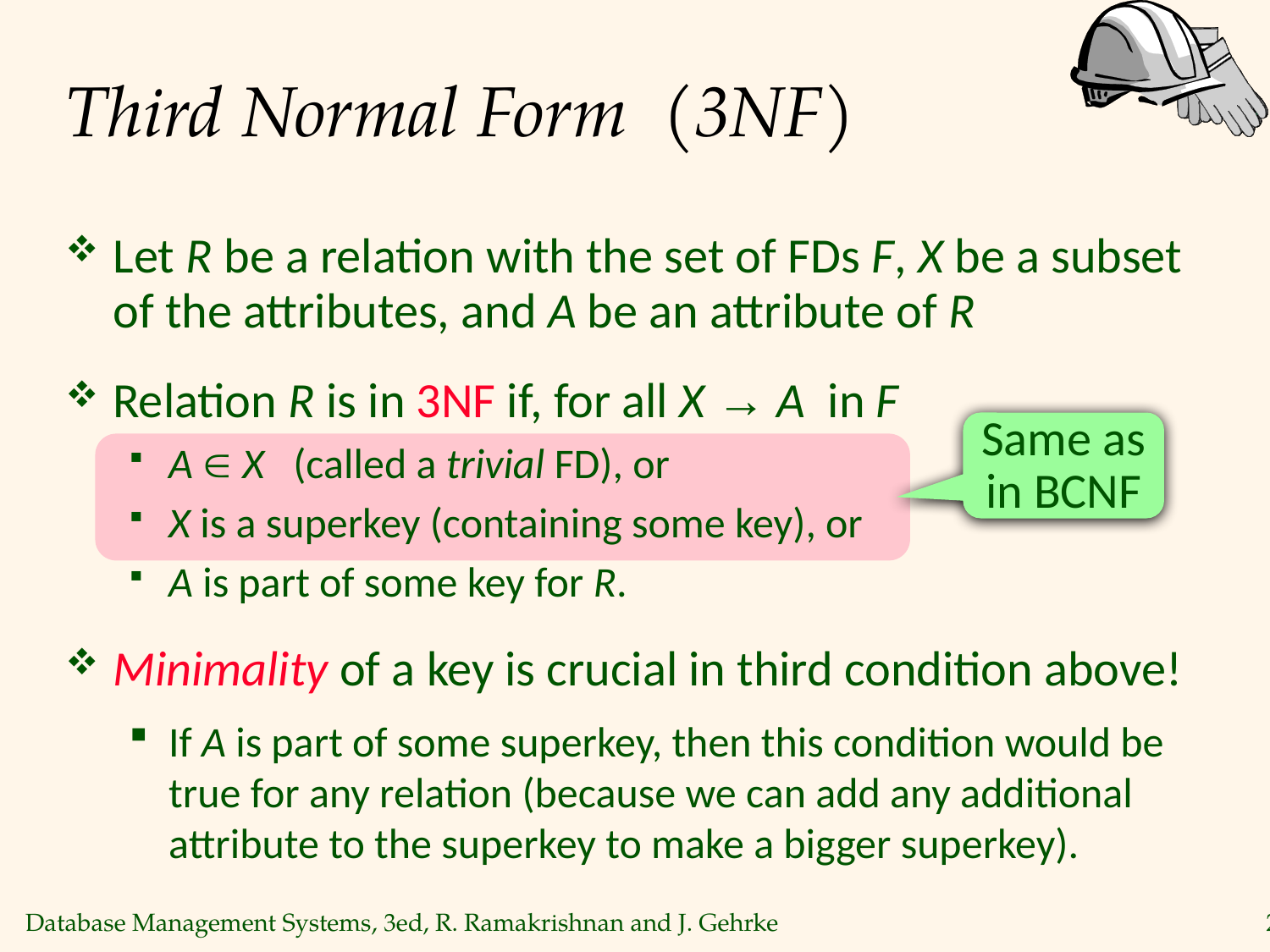

# Third Normal Form  (3NF)
Let R be a relation with the set of FDs F, X be a subset of the attributes, and A be an attribute of R
Relation R is in 3NF if, for all X → A  in F
A ∈ X   (called a trivial FD), or
X is a superkey (containing some key), or
A is part of some key for R.
Minimality of a key is crucial in third condition above!
If A is part of some superkey, then this condition would be true for any relation (because we can add any additional attribute to the superkey to make a bigger superkey).
Same as in BCNF